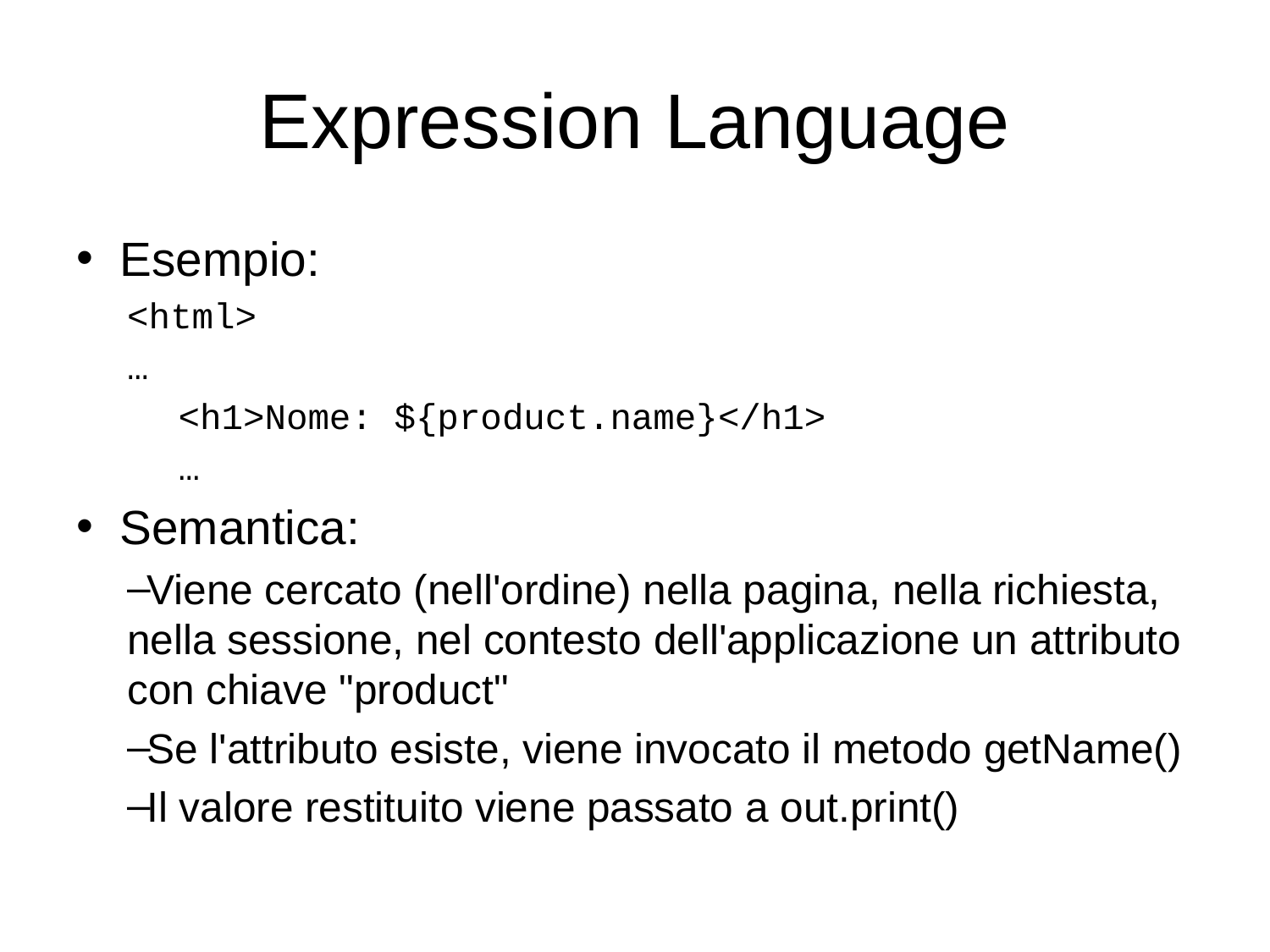

# Expression Language
Esempio:
<html>
	…
<h1>Nome: ${product.name}</h1>
…
Semantica:
Viene cercato (nell'ordine) nella pagina, nella richiesta, nella sessione, nel contesto dell'applicazione un attributo con chiave "product"
Se l'attributo esiste, viene invocato il metodo getName()
Il valore restituito viene passato a out.print()